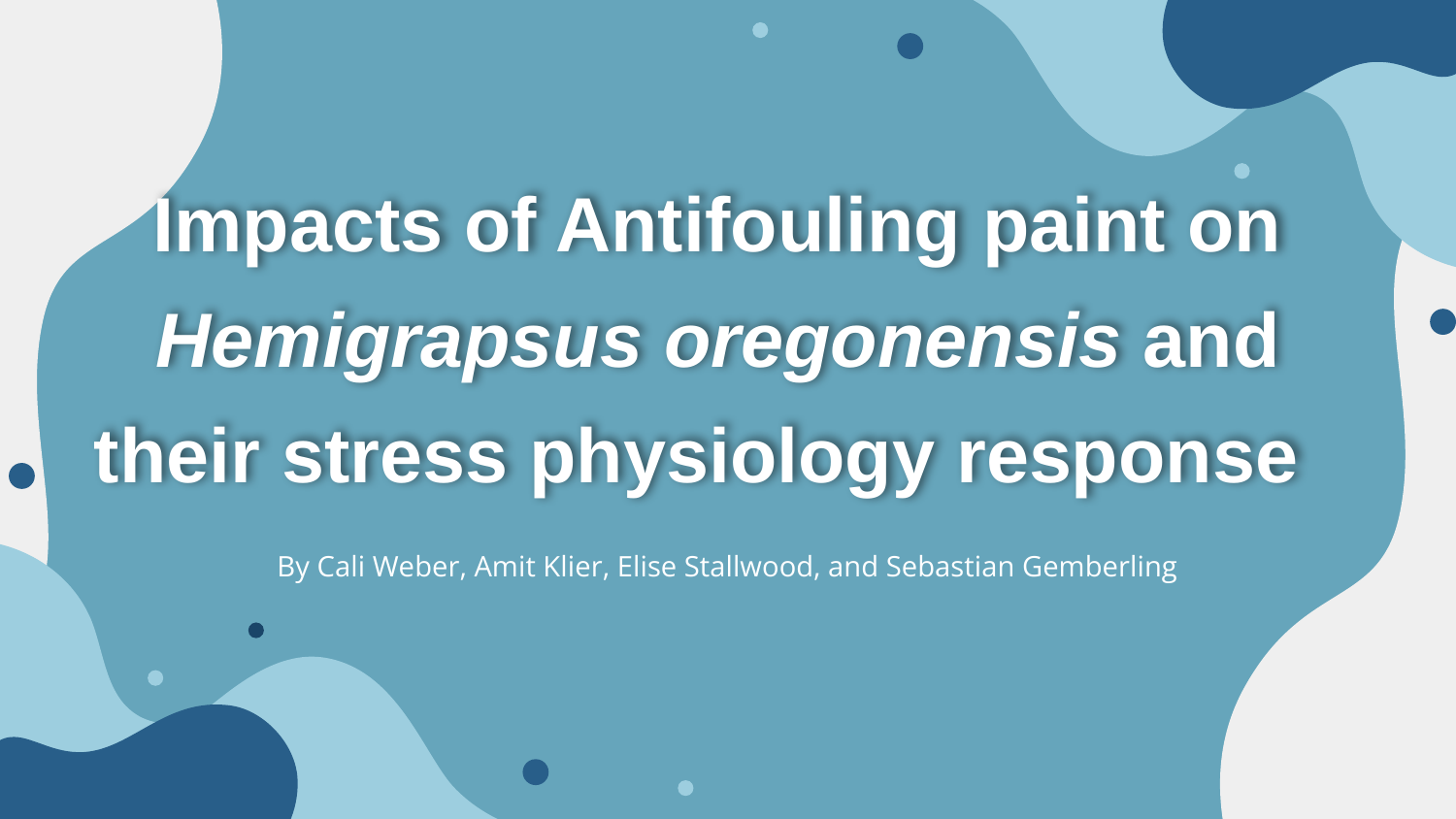

# Impacts of Antifouling paint on Hemigrapsus oregonensis and their stress physiology response
By Cali Weber, Amit Klier, Elise Stallwood, and Sebastian Gemberling